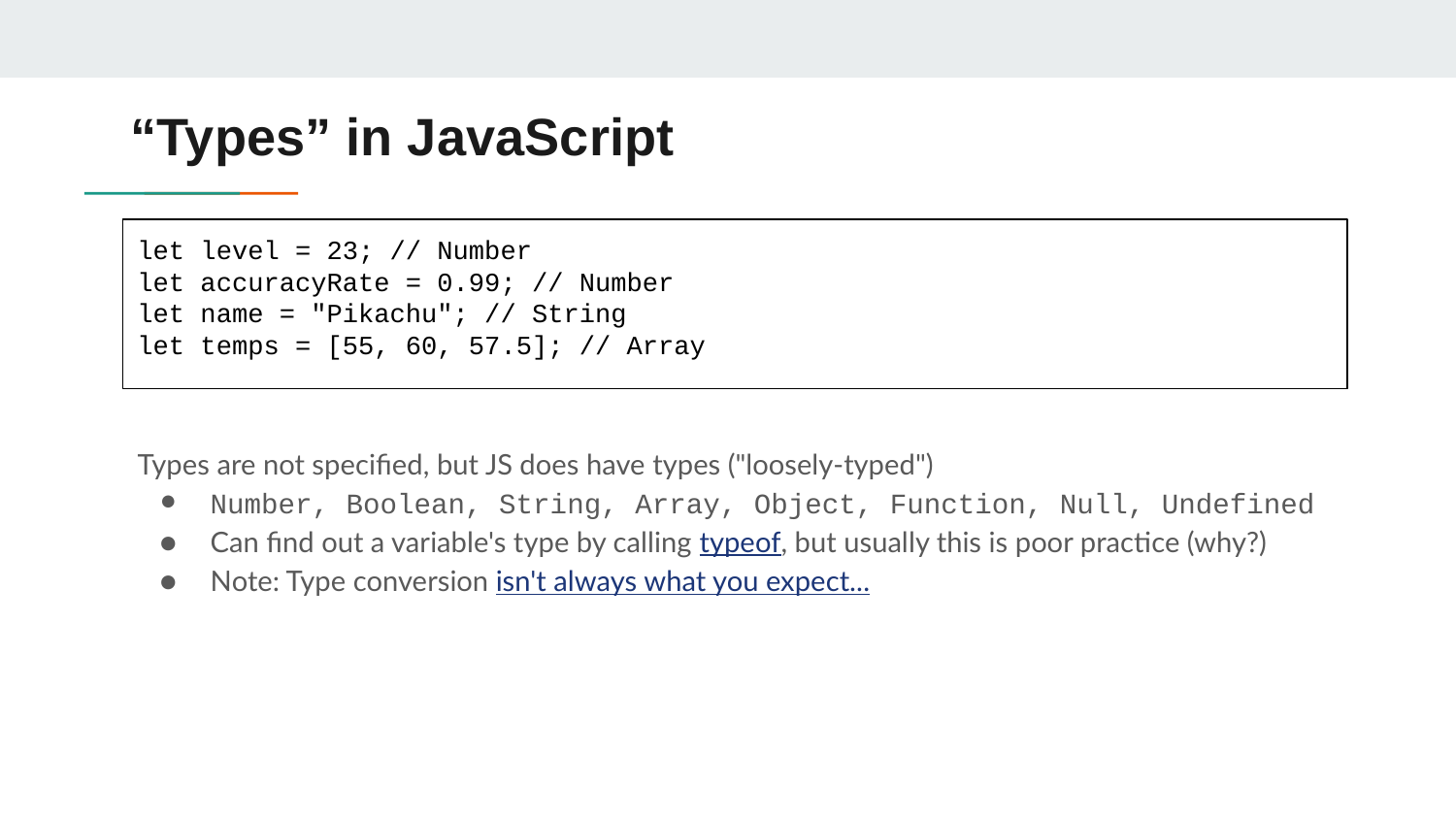

# “Types” in JavaScript
let level = 23; // Number
let accuracyRate = 0.99; // Number
let name = "Pikachu"; // String
let temps = [55, 60, 57.5]; // Array

Types are not specified, but JS does have types ("loosely-typed")
Number, Boolean, String, Array, Object, Function, Null, Undefined
Can find out a variable's type by calling typeof, but usually this is poor practice (why?)
Note: Type conversion isn't always what you expect...